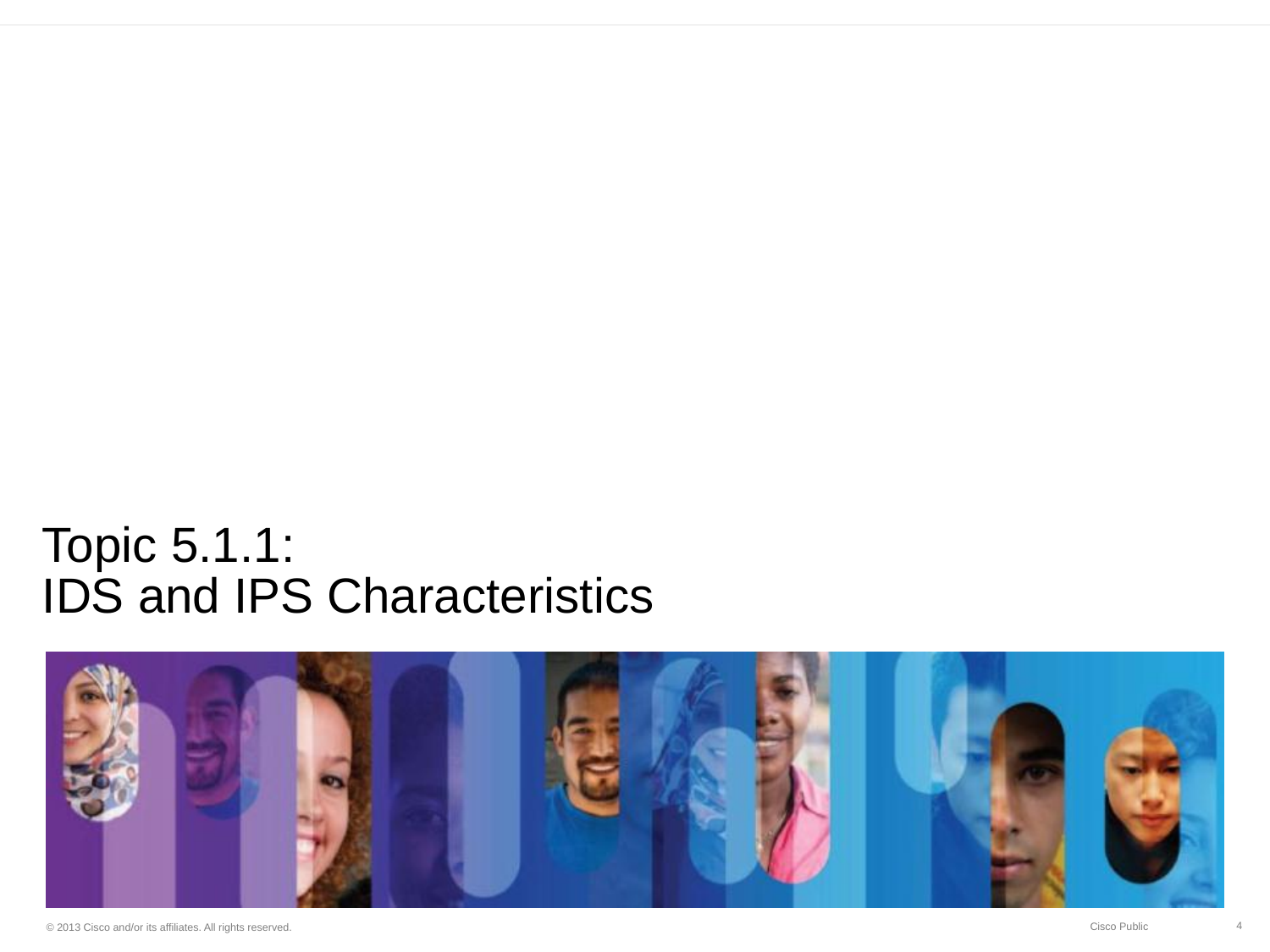

# Topic 5.1.1: IDS and IPS Characteristics